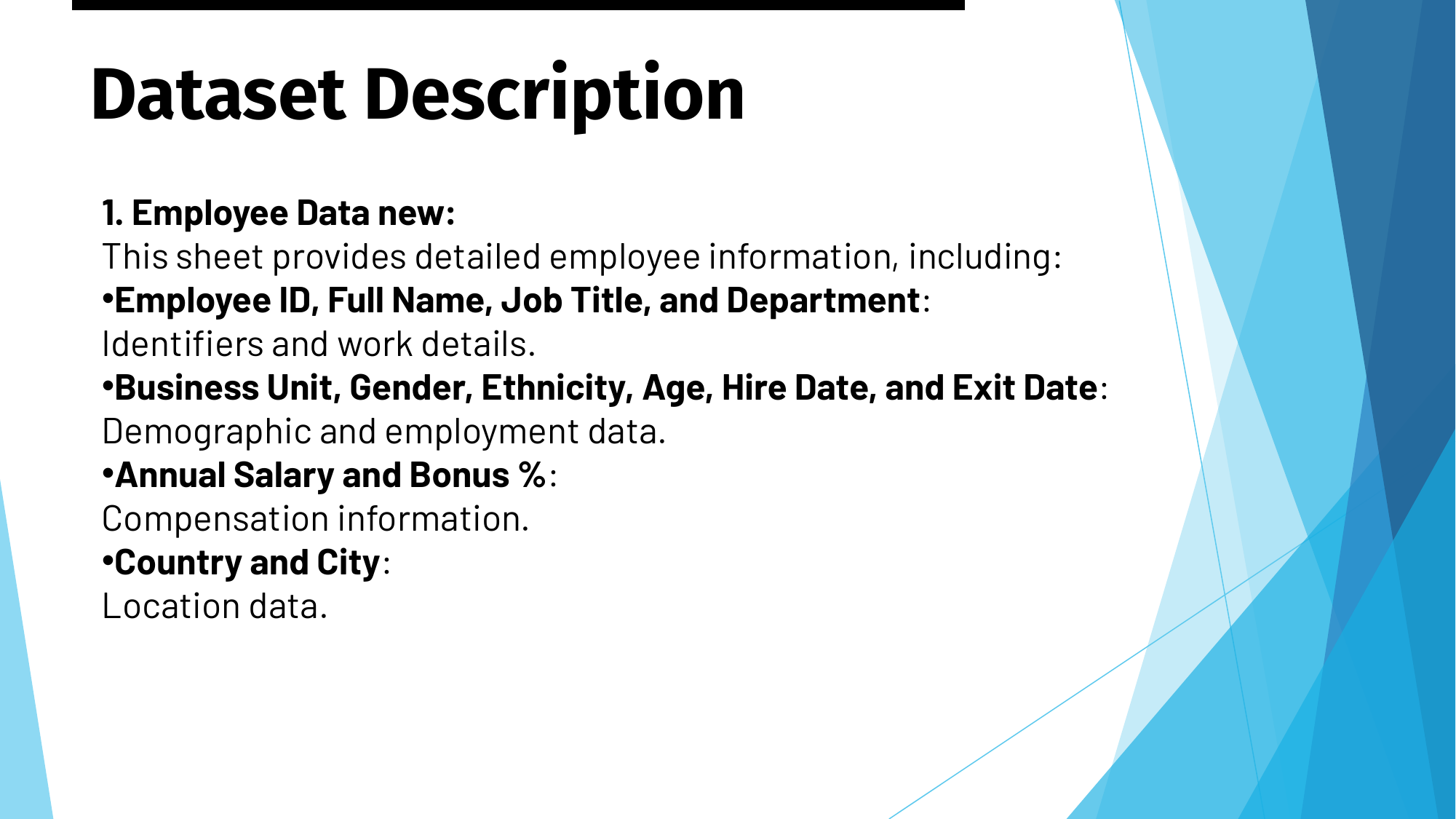

# Dataset Description
1. Employee Data new:
This sheet provides detailed employee information, including:
Employee ID, Full Name, Job Title, and Department:
Identifiers and work details.
Business Unit, Gender, Ethnicity, Age, Hire Date, and Exit Date:
Demographic and employment data.
Annual Salary and Bonus %:
Compensation information.
Country and City:
Location data.